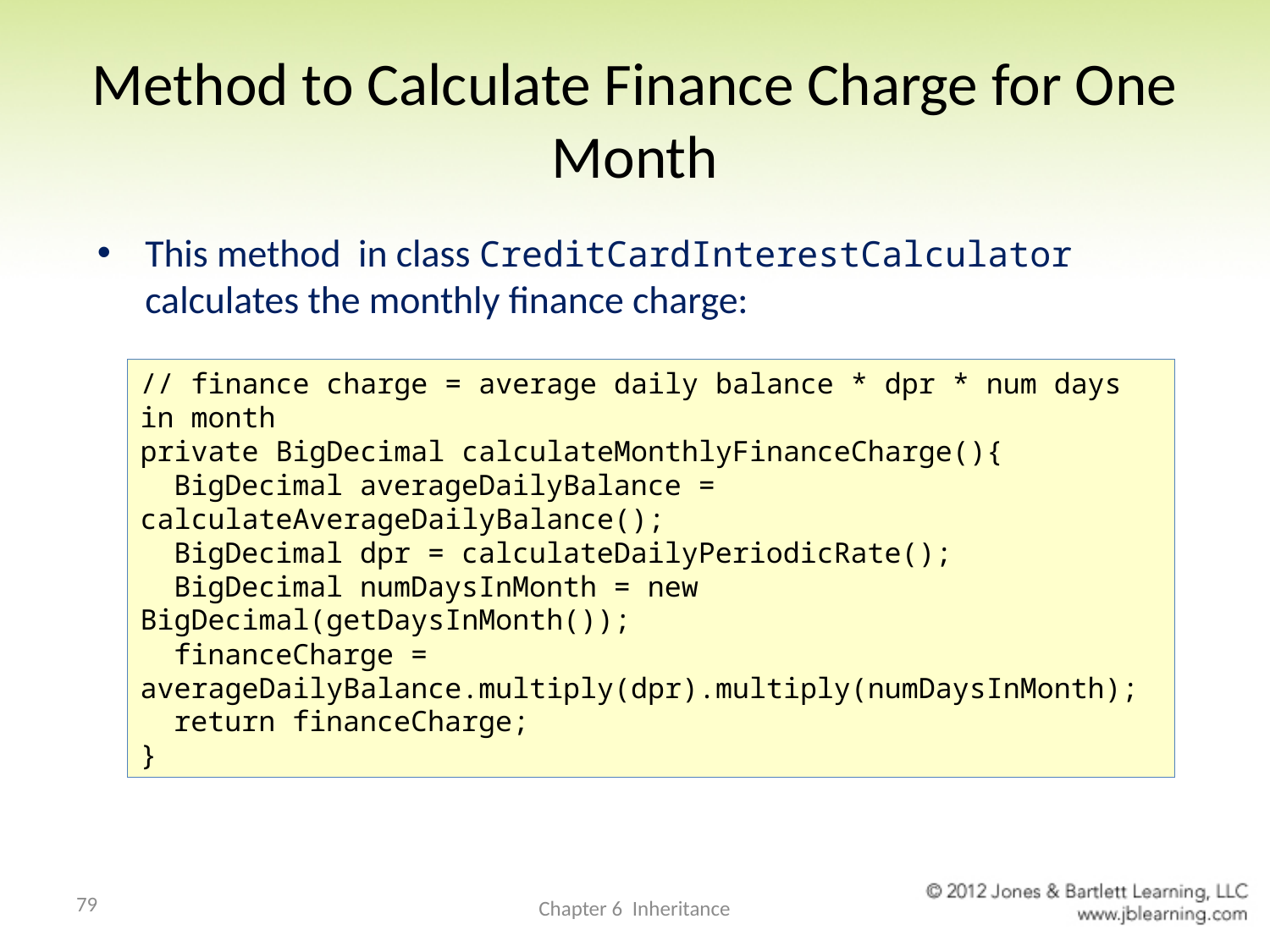

# Method to Calculate Finance Charge for One Month
This method  in class CreditCardInterestCalculator calculates the monthly finance charge:

// finance charge = average daily balance * dpr * num days in month
private BigDecimal calculateMonthlyFinanceCharge(){
  BigDecimal averageDailyBalance = calculateAverageDailyBalance();
  BigDecimal dpr = calculateDailyPeriodicRate();
  BigDecimal numDaysInMonth = new BigDecimal(getDaysInMonth());
  financeCharge = averageDailyBalance.multiply(dpr).multiply(numDaysInMonth);
  return financeCharge;
}
79
Chapter 6  Inheritance